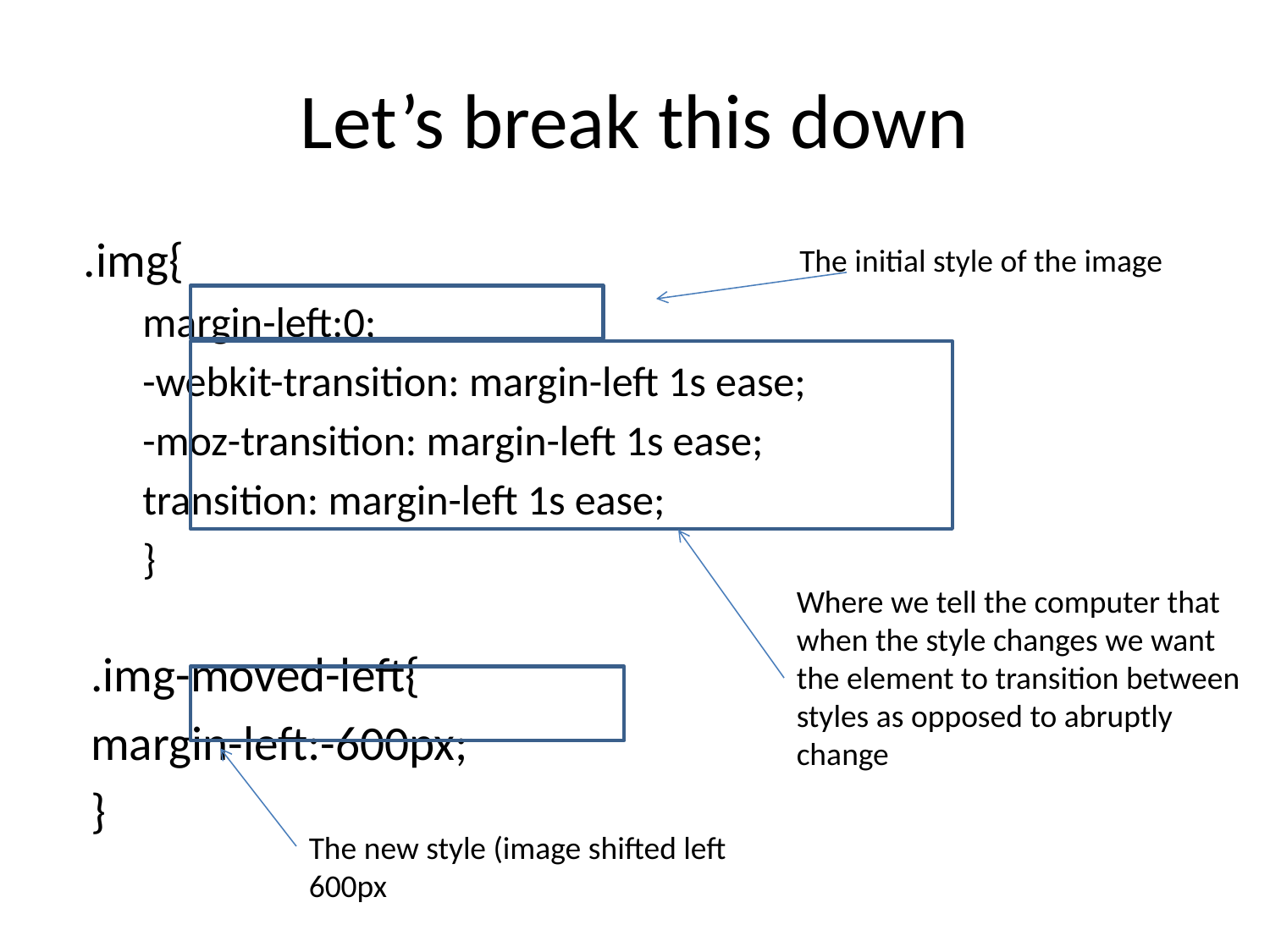

# Let’s break this down
.img{
	margin-left:0;
	-webkit-transition: margin-left 1s ease;
	-moz-transition: margin-left 1s ease;
	transition: margin-left 1s ease;
}

.img-moved-left{
	margin-left:-600px;
}

The initial style of the image

Where we tell the computer that when the style changes we want the element to transition between styles as opposed to abruptly change

The new style (image shifted left 600px